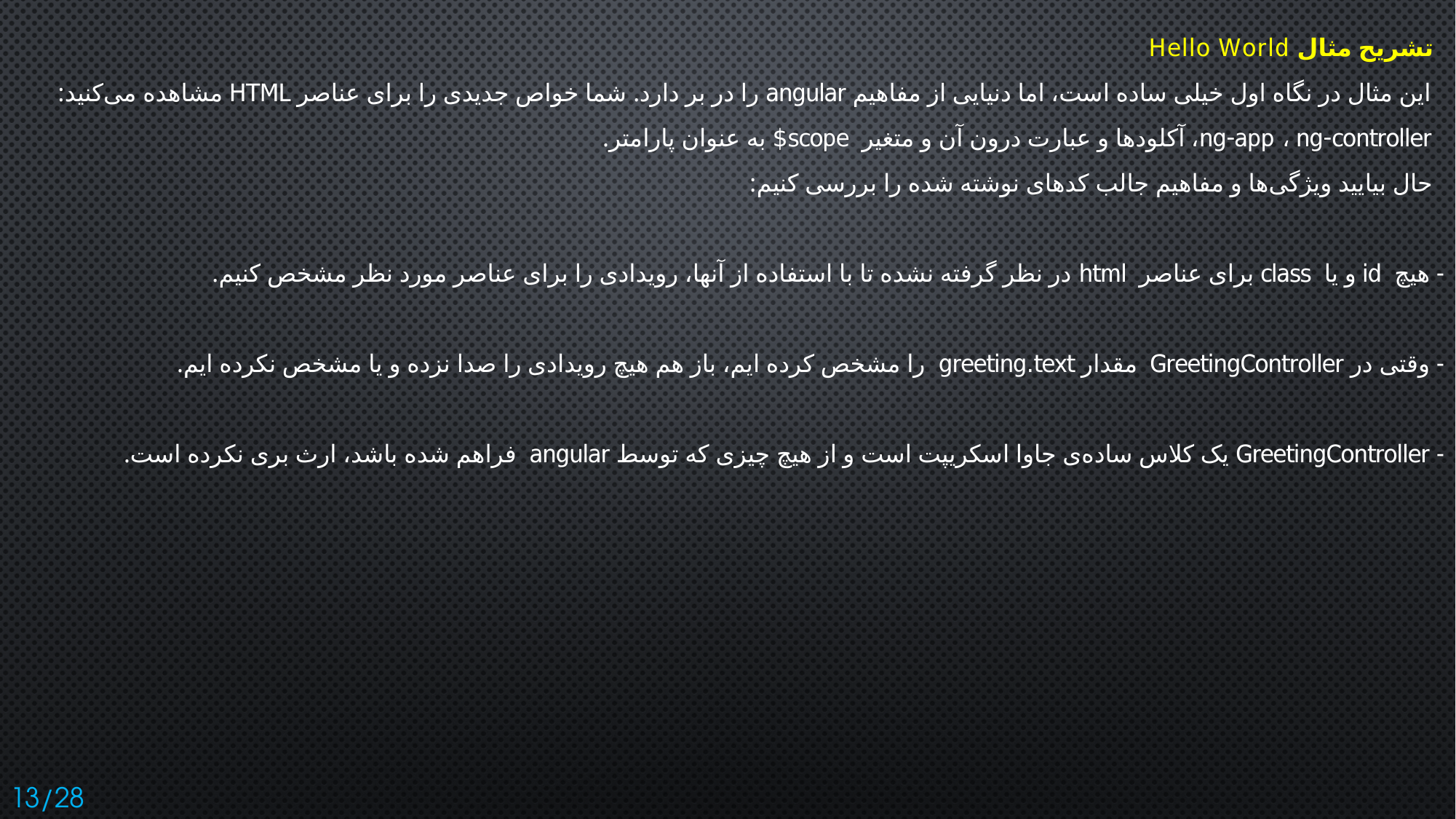

تشریح مثال Hello World
  این مثال در نگاه اول خیلی ساده است، اما دنیایی از مفاهیم angular را در بر دارد. شما خواص جدیدی را برای عناصر HTML مشاهده می‌کنید:
  ng-app ، ng-controller، آکلود‌ها و عبارت درون آن و متغیر  scope$ به عنوان پارامتر.
حال بیایید ویژگی‌ها و مفاهیم جالب کدهای نوشته شده را بررسی کنیم:

- هیچ  id و یا  class برای عناصر  html در نظر گرفته نشده تا با استفاده از آنها، رویدادی را برای عناصر مورد نظر مشخص کنیم.

- وقتی در GreetingController  مقدار greeting.text  را مشخص کرده ایم، باز هم هیچ رویدادی را صدا نزده و یا مشخص نکرده ایم.

- GreetingController یک کلاس ساده‌ی جاوا اسکریپت است و از هیچ چیزی که توسط angular  فراهم شده باشد، ارث بری نکرده است.

13/28